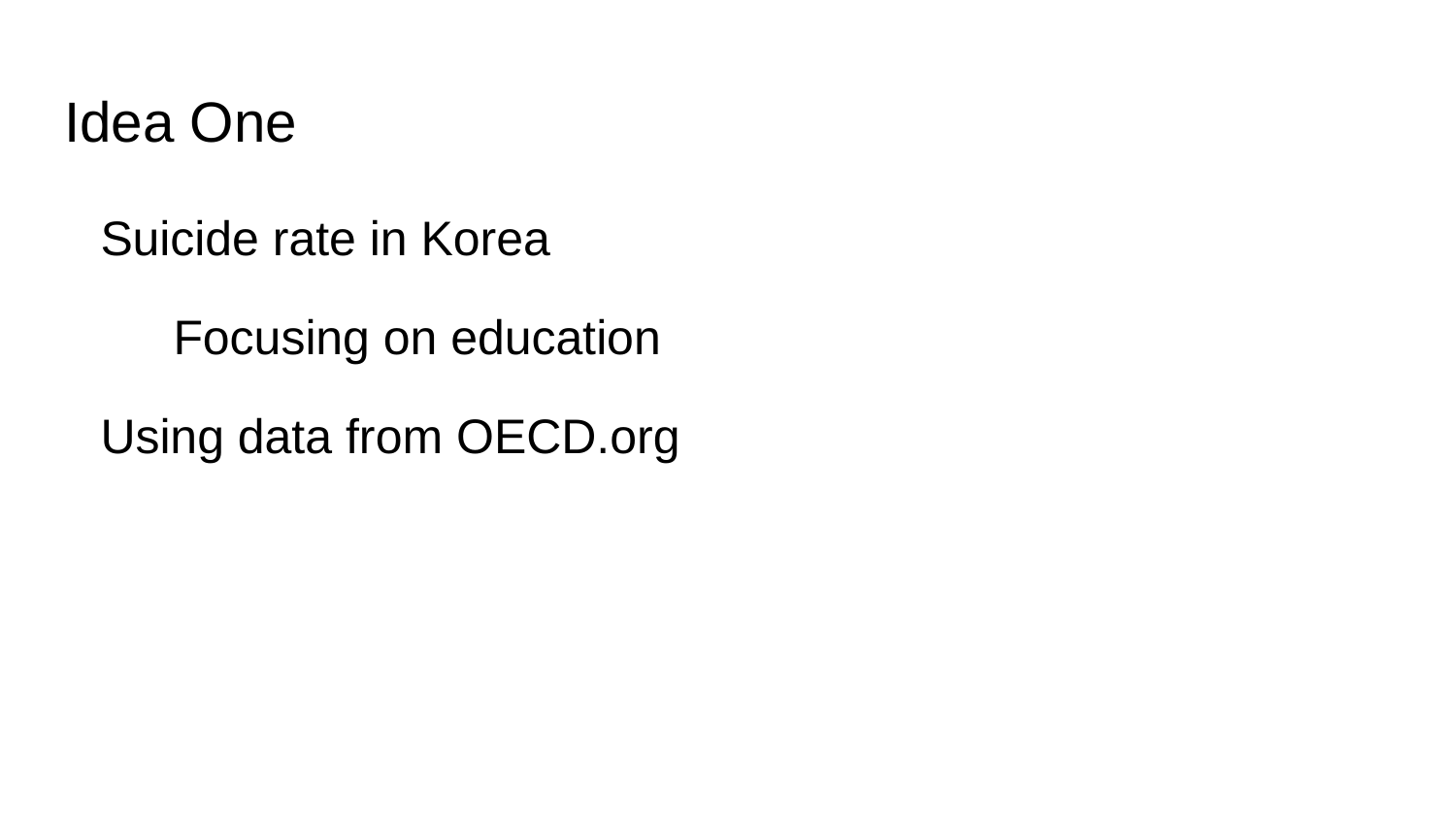

# Idea One
Suicide rate in Korea
Focusing on education
Using data from OECD.org